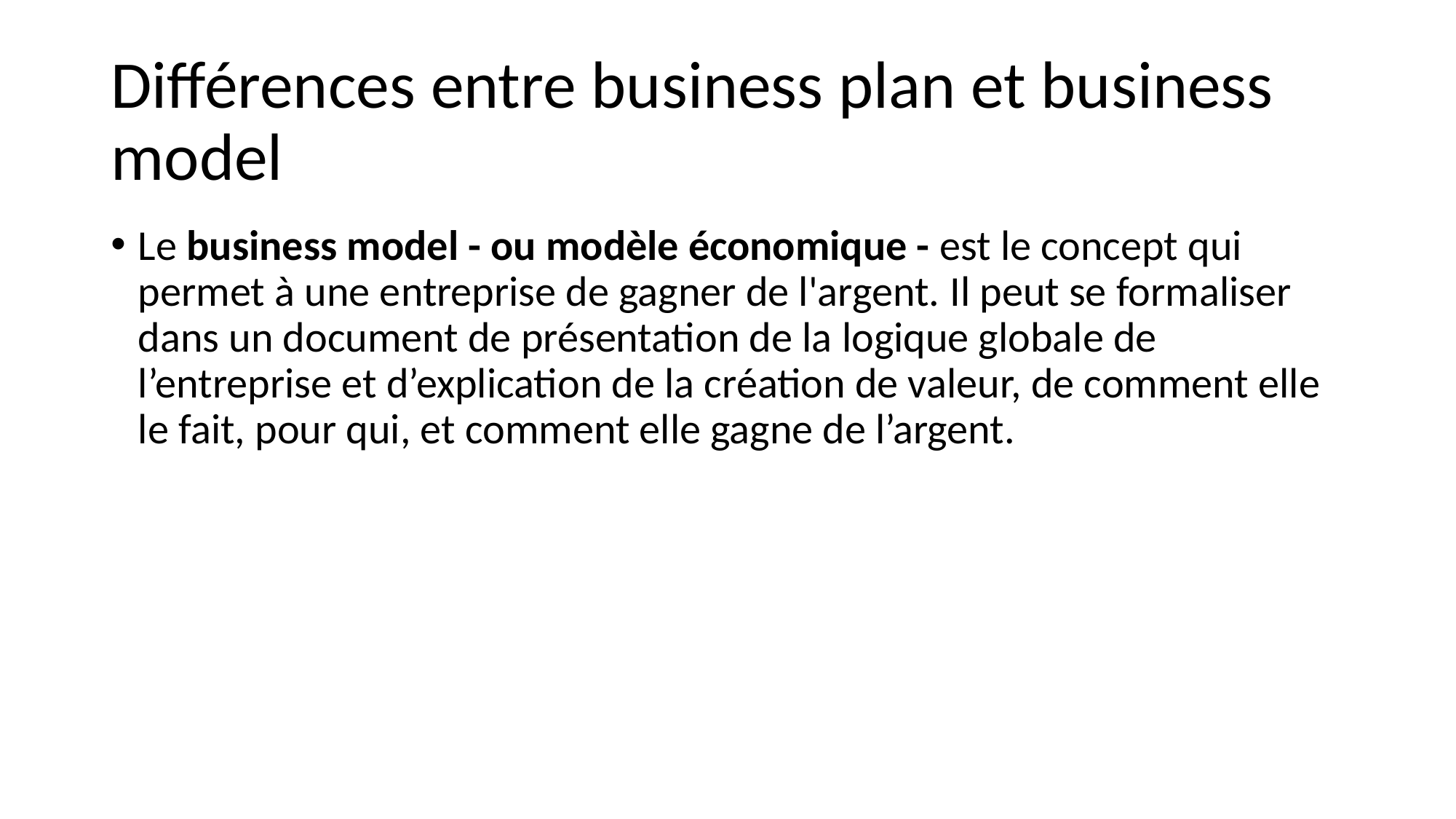

# Différences entre business plan et business model
Le business model - ou modèle économique - est le concept qui permet à une entreprise de gagner de l'argent. Il peut se formaliser dans un document de présentation de la logique globale de l’entreprise et d’explication de la création de valeur, de comment elle le fait, pour qui, et comment elle gagne de l’argent.